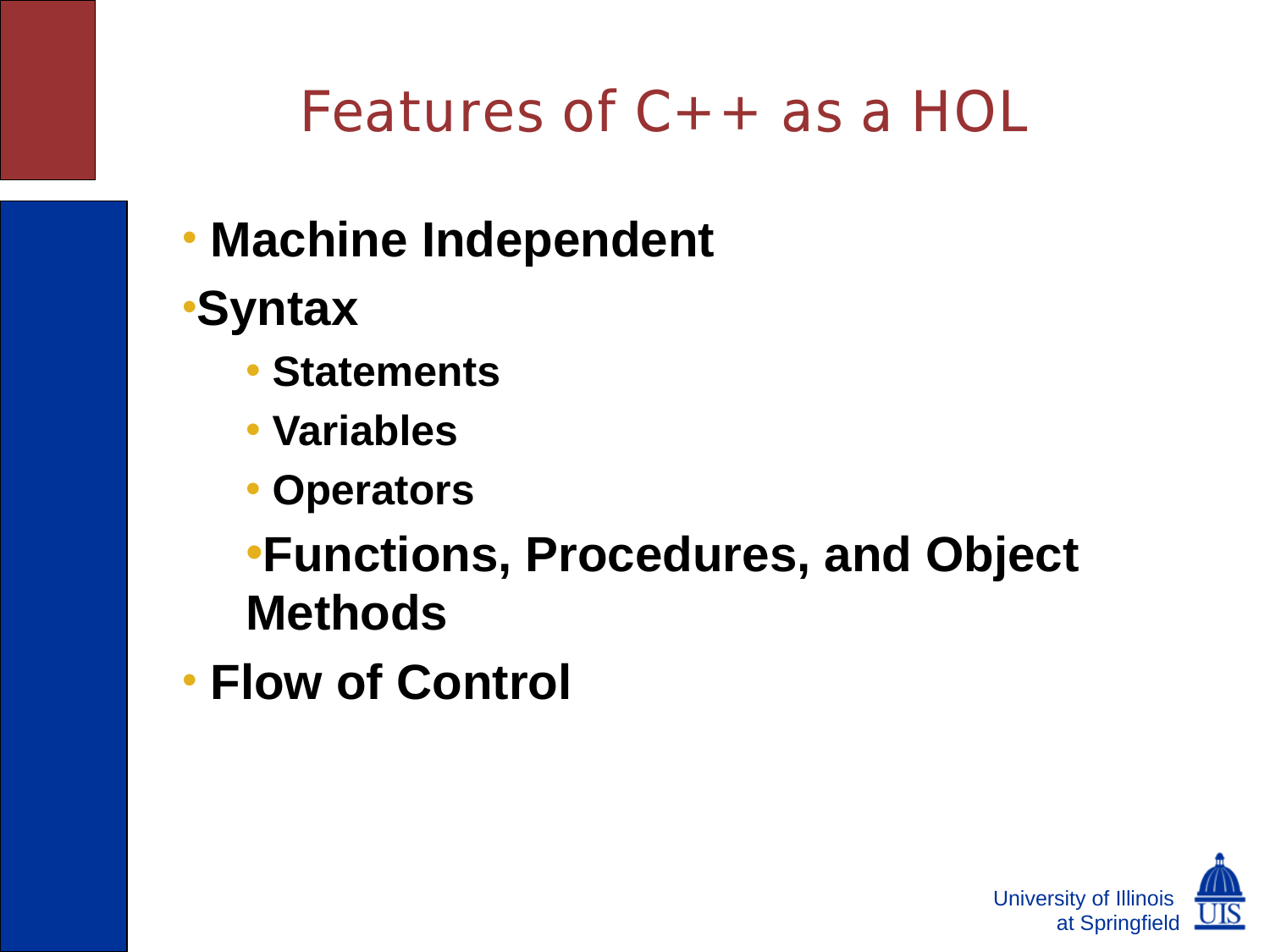

# Features of C++ as a HOL
 Machine Independent
Syntax
 Statements
 Variables
 Operators
Functions, Procedures, and Object Methods
 Flow of Control